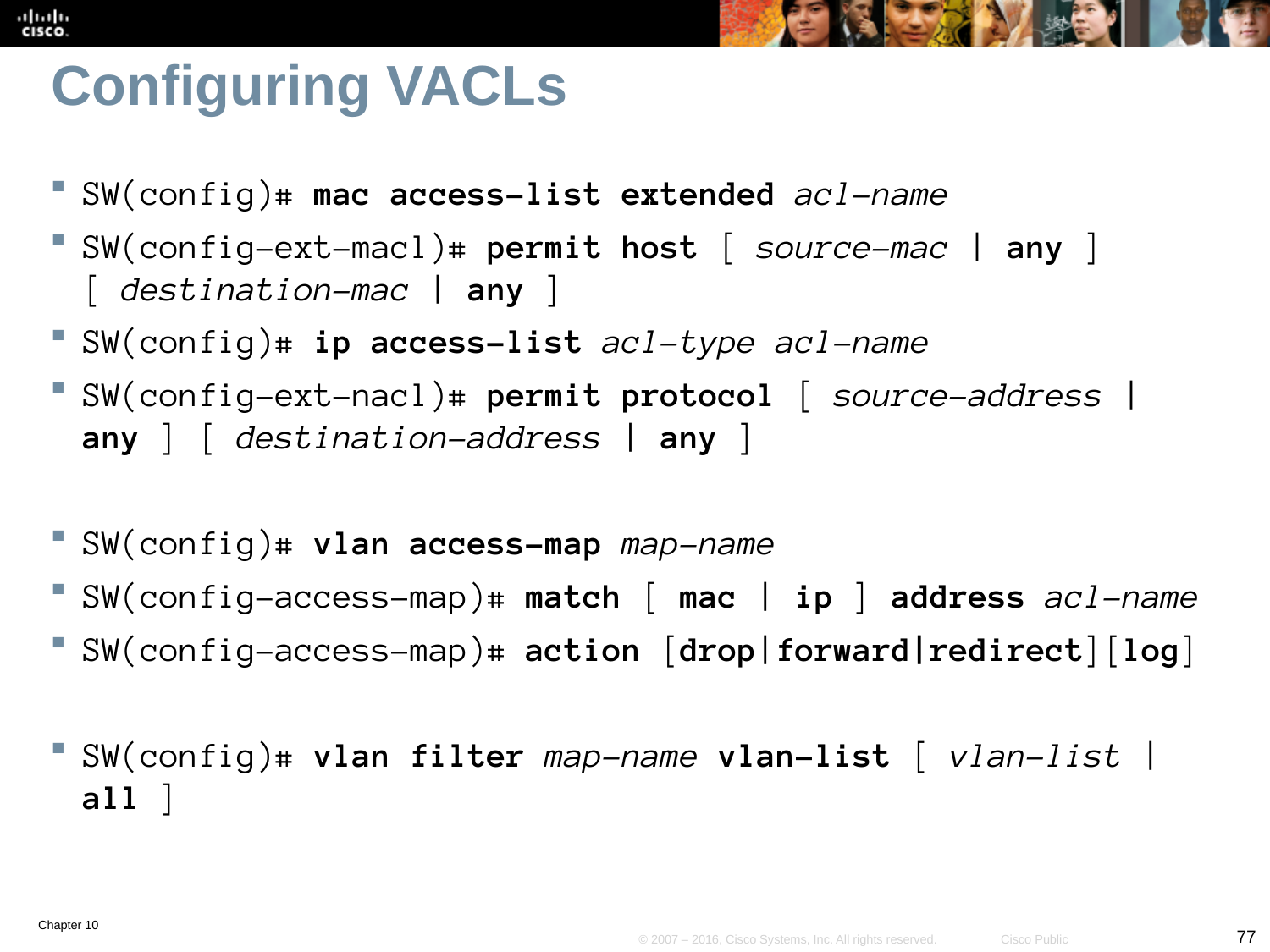

# Configuring VACLs
SW(config)# mac access-list extended acl-name
SW(config-ext-macl)# permit host [ source-mac | any ] [ destination-mac | any ]
SW(config)# ip access-list acl-type acl-name
SW(config-ext-nacl)# permit protocol [ source-address | any ] [ destination-address | any ]

SW(config)# vlan access-map map-name
SW(config-access-map)# match [ mac | ip ] address acl-name
SW(config-access-map)# action [drop|forward|redirect][log]

SW(config)# vlan filter map-name vlan-list [ vlan-list | all ]